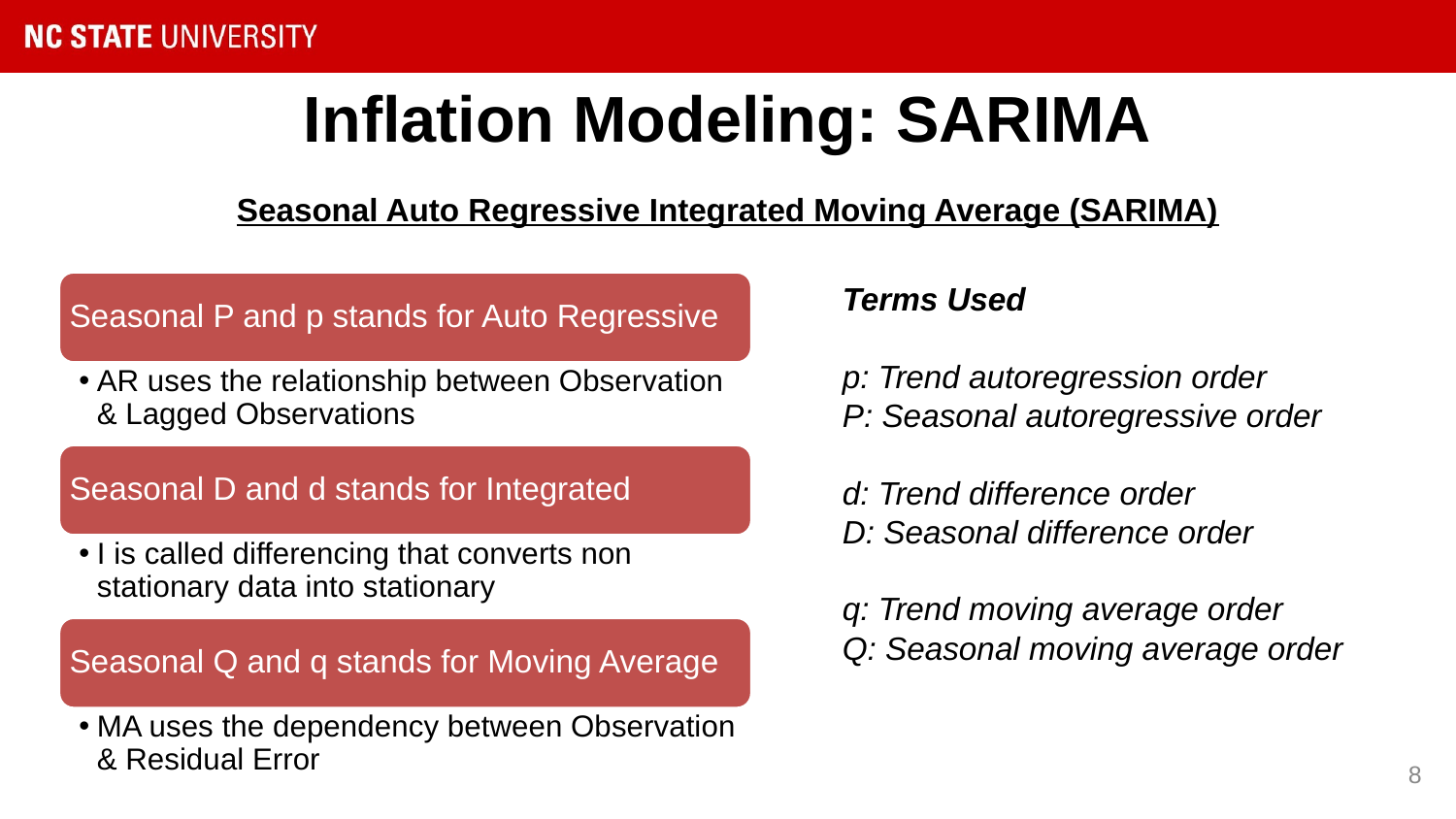

# Inflation Modeling: SARIMA
Seasonal Auto Regressive Integrated Moving Average (SARIMA)

Seasonal P and p stands for Auto Regressive

AR uses the relationship between Observation & Lagged Observations

Seasonal D and d stands for Integrated

I is called differencing that converts non stationary data into stationary

Seasonal Q and q stands for Moving Average

MA uses the dependency between Observation & Residual Error
Terms Used

p: Trend autoregression order
P: Seasonal autoregressive order

d: Trend difference order
D: Seasonal difference order

q: Trend moving average order
Q: Seasonal moving average order
8